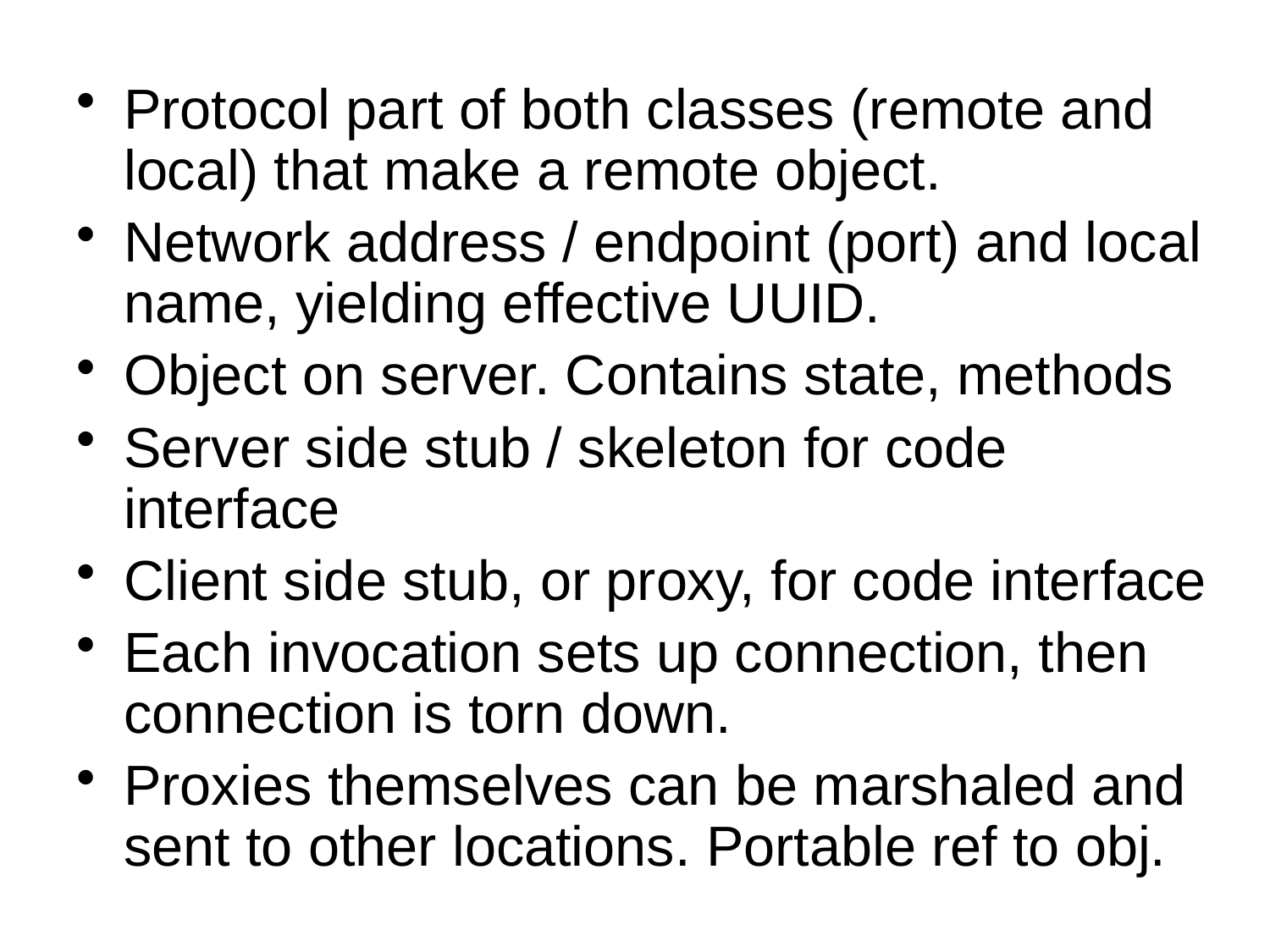

#
Protocol part of both classes (remote and local) that make a remote object.
Network address / endpoint (port) and local name, yielding effective UUID.
Object on server. Contains state, methods
Server side stub / skeleton for code interface
Client side stub, or proxy, for code interface
Each invocation sets up connection, then connection is torn down.
Proxies themselves can be marshaled and sent to other locations. Portable ref to obj.